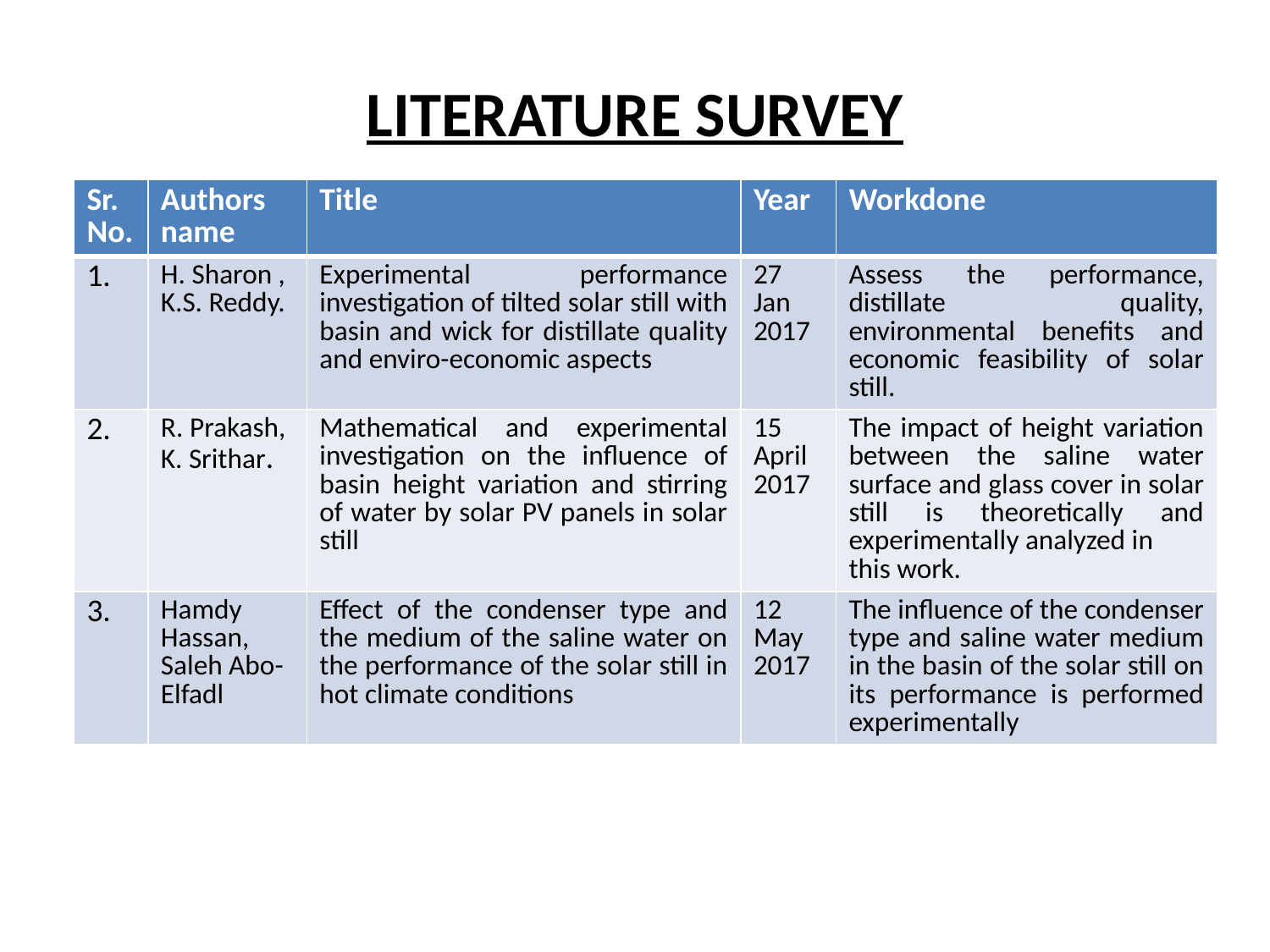

# LITERATURE SURVEY
| Sr.No. | Authors name | Title | Year | Workdone |
| --- | --- | --- | --- | --- |
| 1. | H. Sharon , K.S. Reddy. | Experimental performance investigation of tilted solar still with basin and wick for distillate quality and enviro-economic aspects | 27 Jan 2017 | Assess the performance, distillate quality, environmental benefits and economic feasibility of solar still. |
| 2. | R. Prakash, K. Srithar. | Mathematical and experimental investigation on the influence of basin height variation and stirring of water by solar PV panels in solar still | 15 April 2017 | The impact of height variation between the saline water surface and glass cover in solar still is theoretically and experimentally analyzed in this work. |
| 3. | Hamdy Hassan, Saleh Abo-Elfadl | Effect of the condenser type and the medium of the saline water on the performance of the solar still in hot climate conditions | 12 May 2017 | The influence of the condenser type and saline water medium in the basin of the solar still on its performance is performed experimentally |